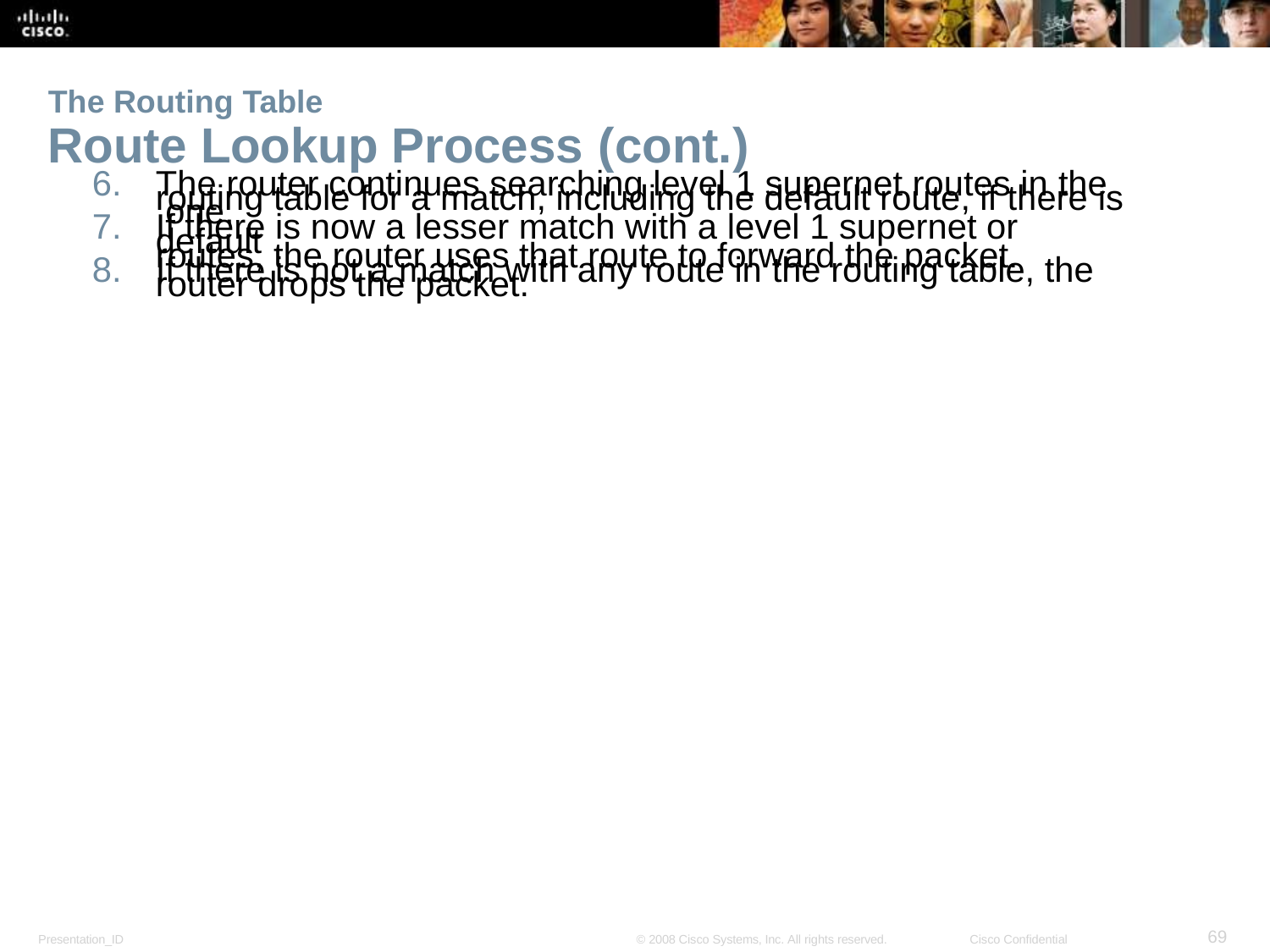

The Routing Table
Route Lookup Process (cont.)
The router continues searching level 1 supernet routes in the  routing table for a match, including the default route, if there is  one.
If there is now a lesser match with a level 1 supernet or default
routes, the router uses that route to forward the packet.
If there is not a match with any route in the routing table, the  router drops the packet.
69
Presentation_ID
© 2008 Cisco Systems, Inc. All rights reserved.
Cisco Confidential